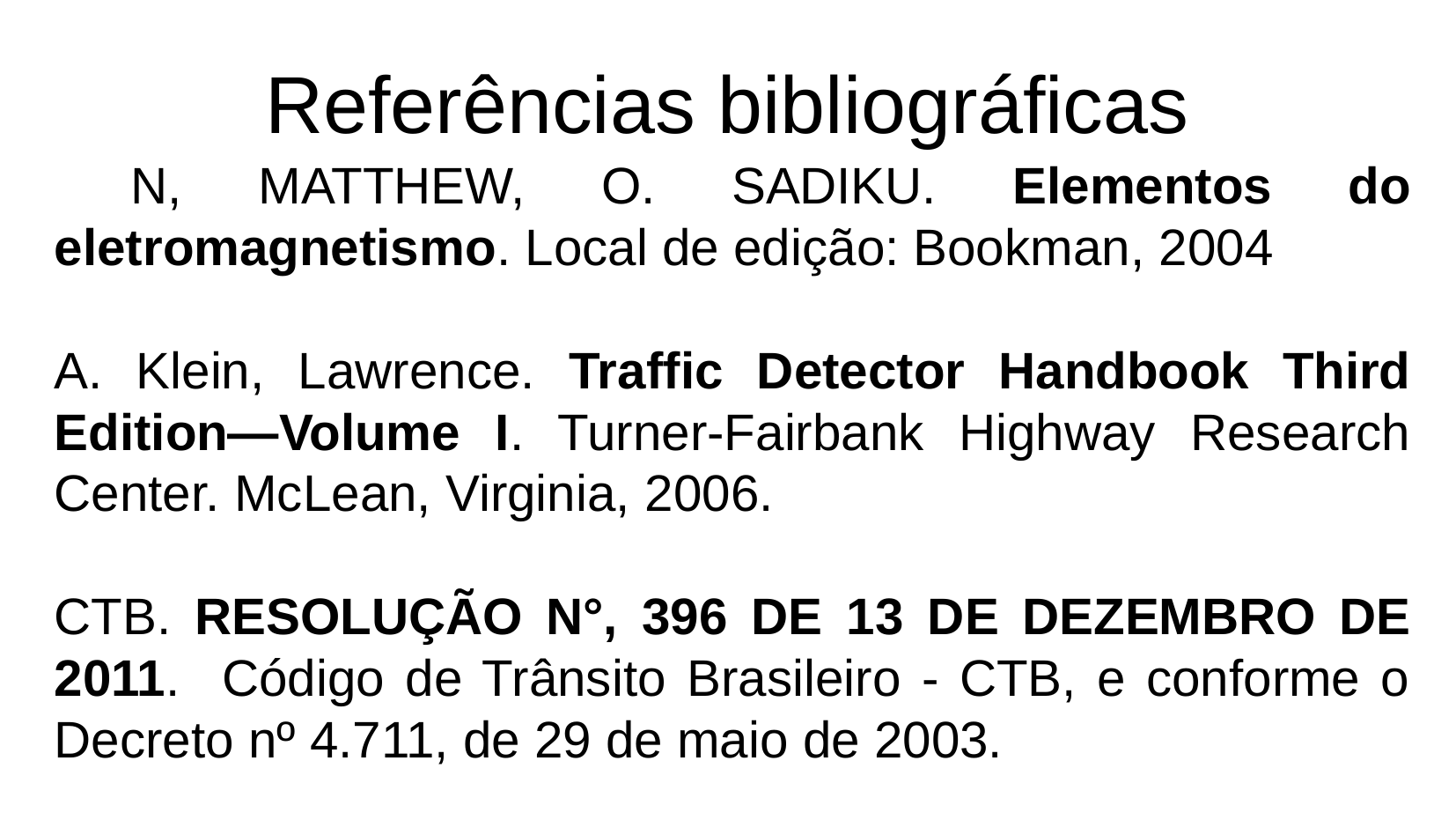

Referências bibliográficas
 N, MATTHEW, O. SADIKU. Elementos do eletromagnetismo. Local de edição: Bookman, 2004

A. Klein, Lawrence. Traffic Detector Handbook Third Edition—Volume I. Turner-Fairbank Highway Research Center. McLean, Virginia, 2006.

CTB. RESOLUÇÃO N°, 396 DE 13 DE DEZEMBRO DE 2011.  Código de Trânsito Brasileiro - CTB, e conforme o Decreto nº 4.711, de 29 de maio de 2003.